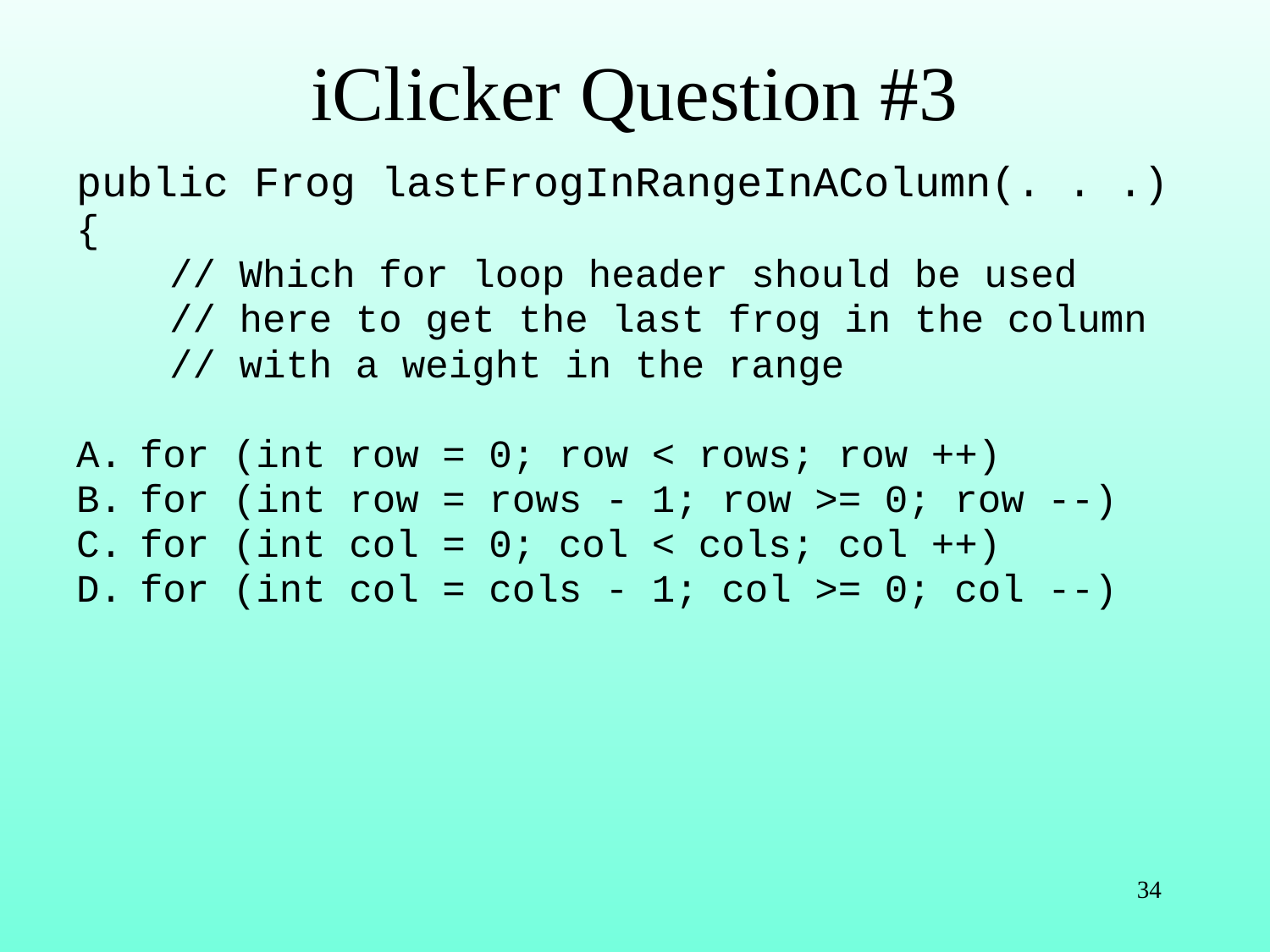

# iClicker Question #3
public Frog lastFrogInRangeInAColumn(. . .)
{
    // Which for loop header should be used
    // here to get the last frog in the column
    // with a weight in the range

for (int row = 0; row < rows; row ++)
for (int row = rows - 1; row >= 0; row --)
for (int col = 0; col < cols; col ++)
for (int col = cols - 1; col >= 0; col --)

34